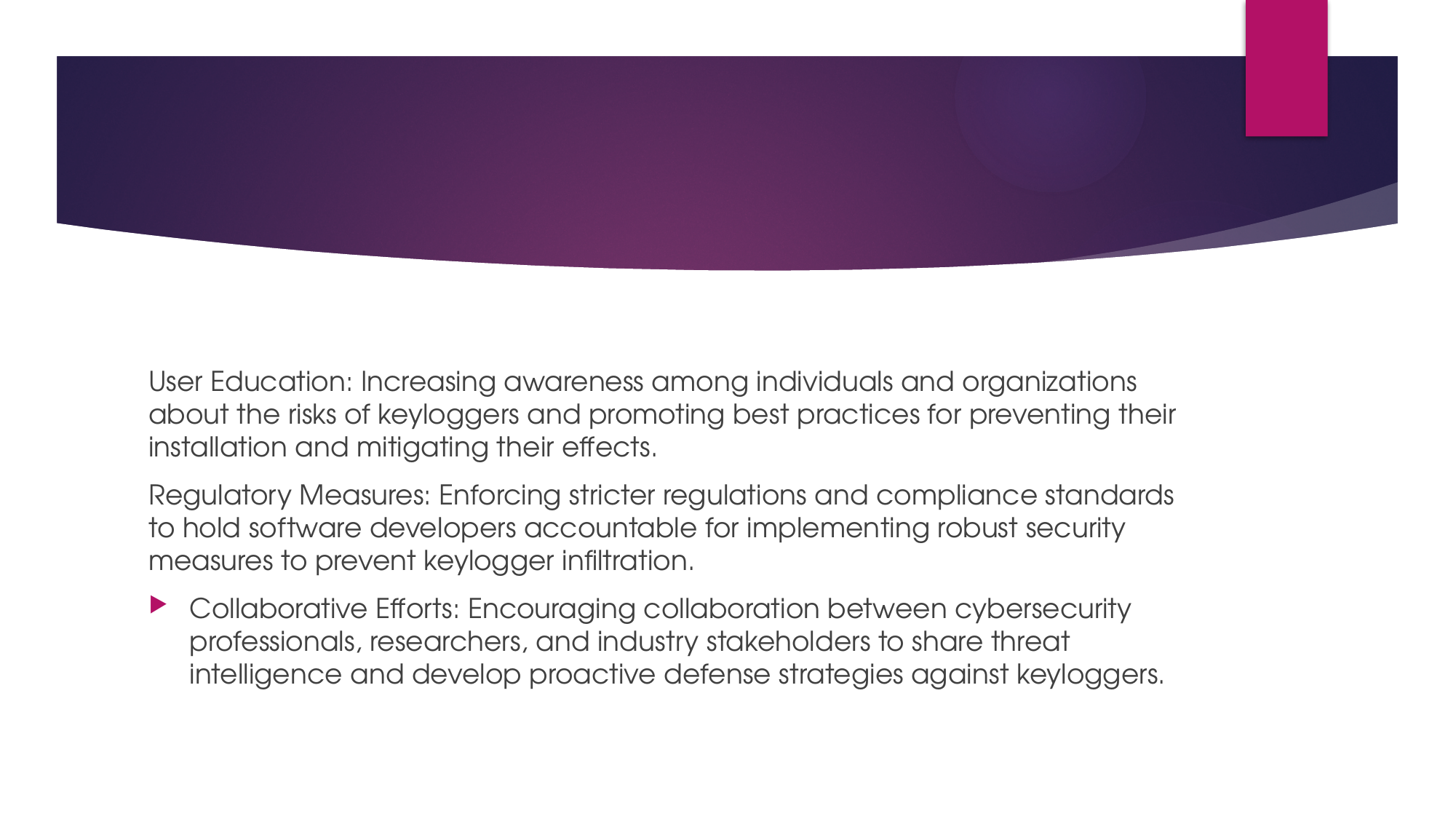

#

User Education: Increasing awareness among individuals and organizations about the risks of keyloggers and promoting best practices for preventing their installation and mitigating their effects.
Regulatory Measures: Enforcing stricter regulations and compliance standards to hold software developers accountable for implementing robust security measures to prevent keylogger infiltration.
Collaborative Efforts: Encouraging collaboration between cybersecurity professionals, researchers, and industry stakeholders to share threat intelligence and develop proactive defense strategies against keyloggers.